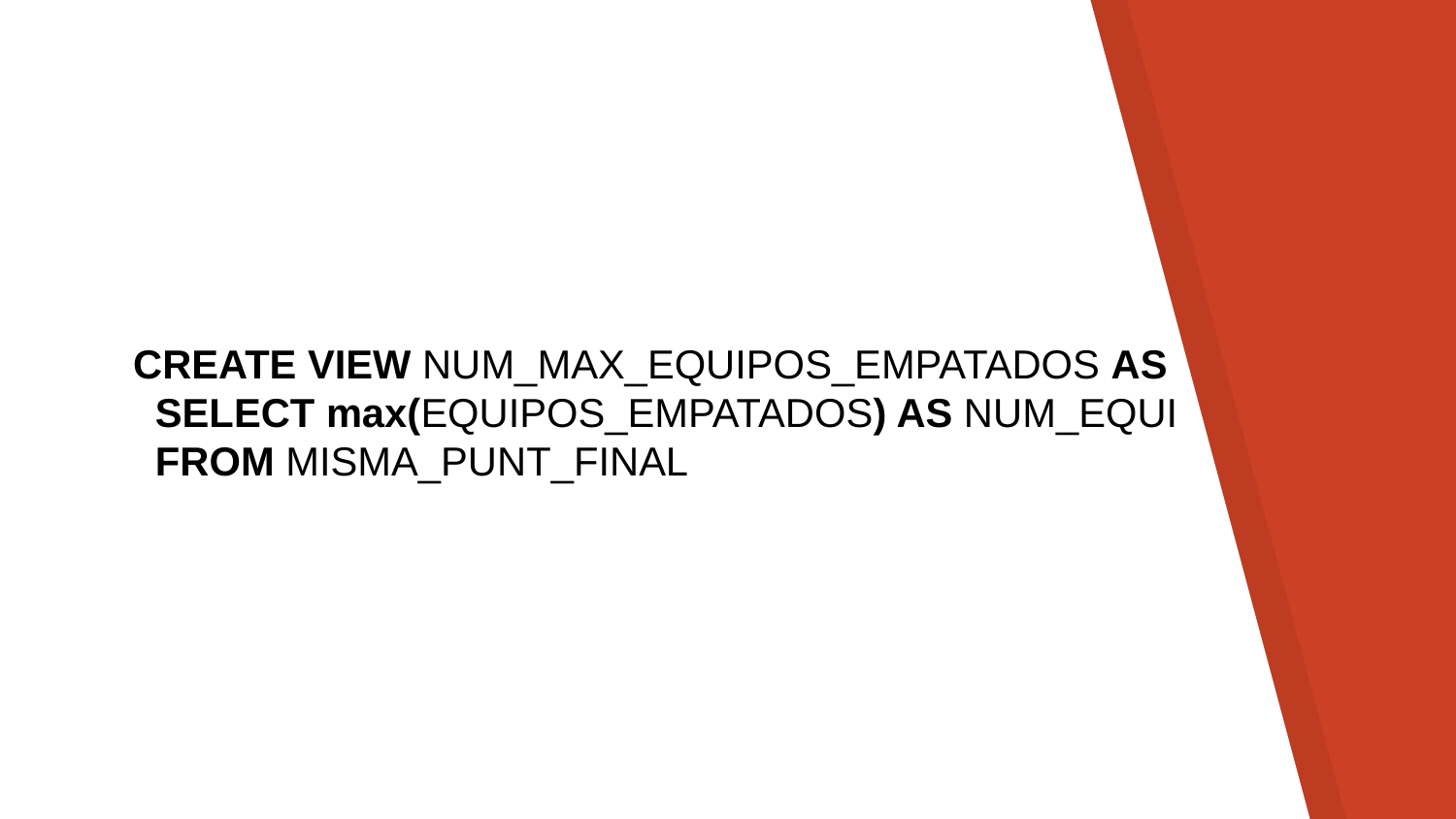

CREATE VIEW NUM_MAX_EQUIPOS_EMPATADOS AS
  SELECT max(EQUIPOS_EMPATADOS) AS NUM_EQUI
  FROM MISMA_PUNT_FINAL